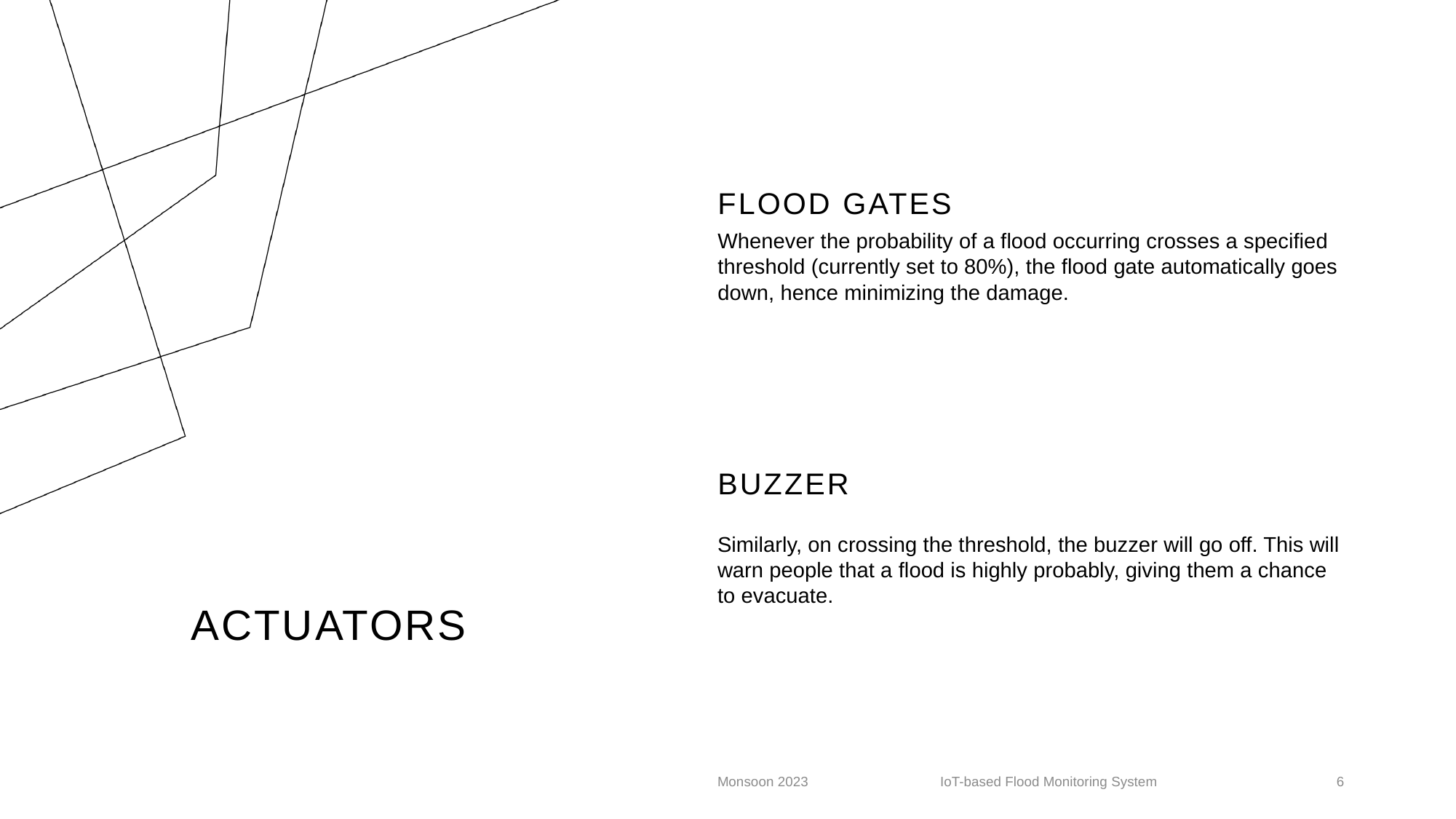

FLOOD GATES
Whenever the probability of a flood occurring crosses a specified threshold (currently set to 80%), the flood gate automatically goes down, hence minimizing the damage.
BUZZER
# Actuators
Similarly, on crossing the threshold, the buzzer will go off. This will warn people that a flood is highly probably, giving them a chance to evacuate.
Monsoon 2023
IoT-based Flood Monitoring System
6